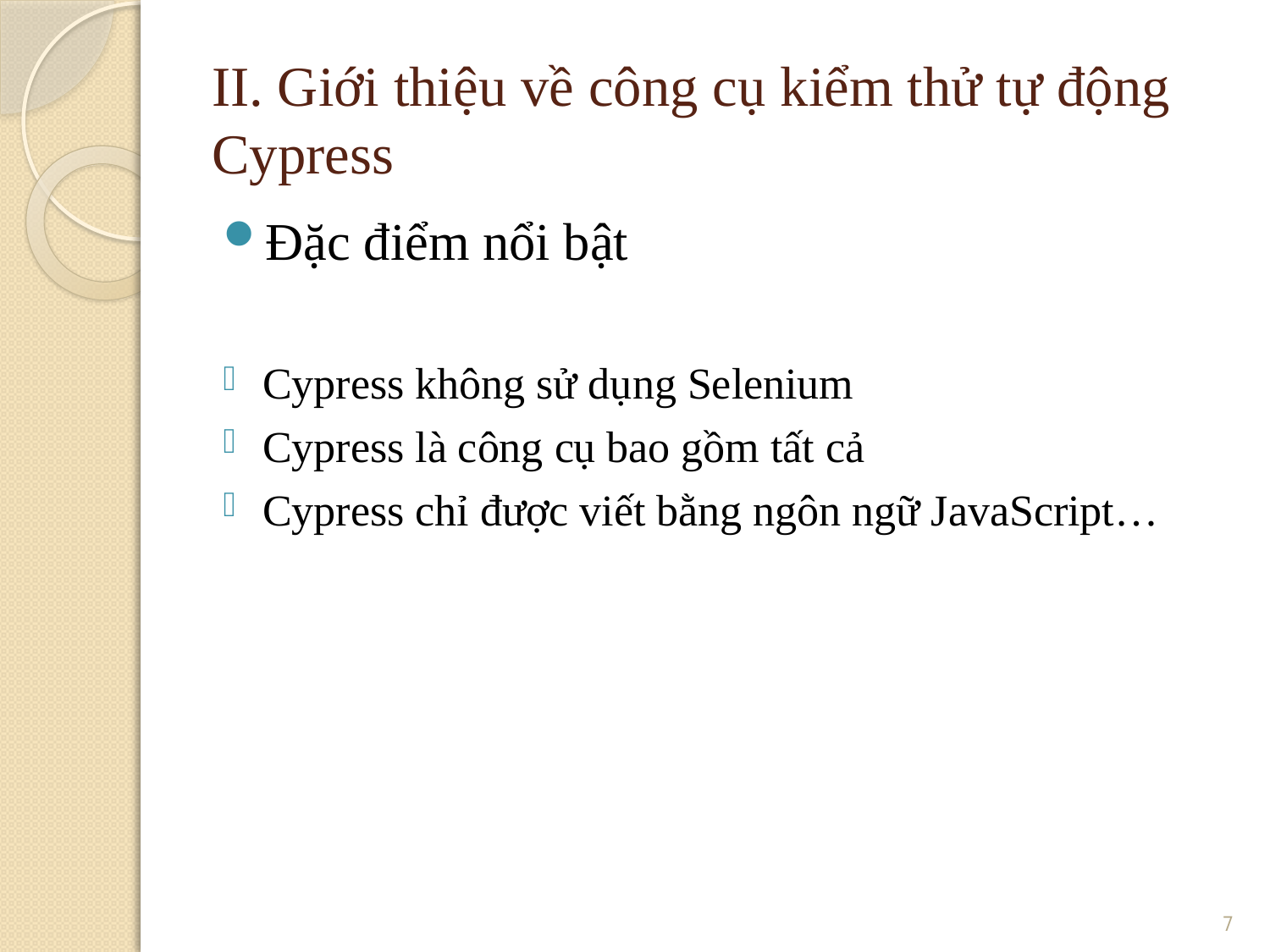

# II. Giới thiệu về công cụ kiểm thử tự động Cypress
Đặc điểm nổi bật

Cypress không sử dụng Selenium
Cypress là công cụ bao gồm tất cả
Cypress chỉ được viết bằng ngôn ngữ JavaScript…
7